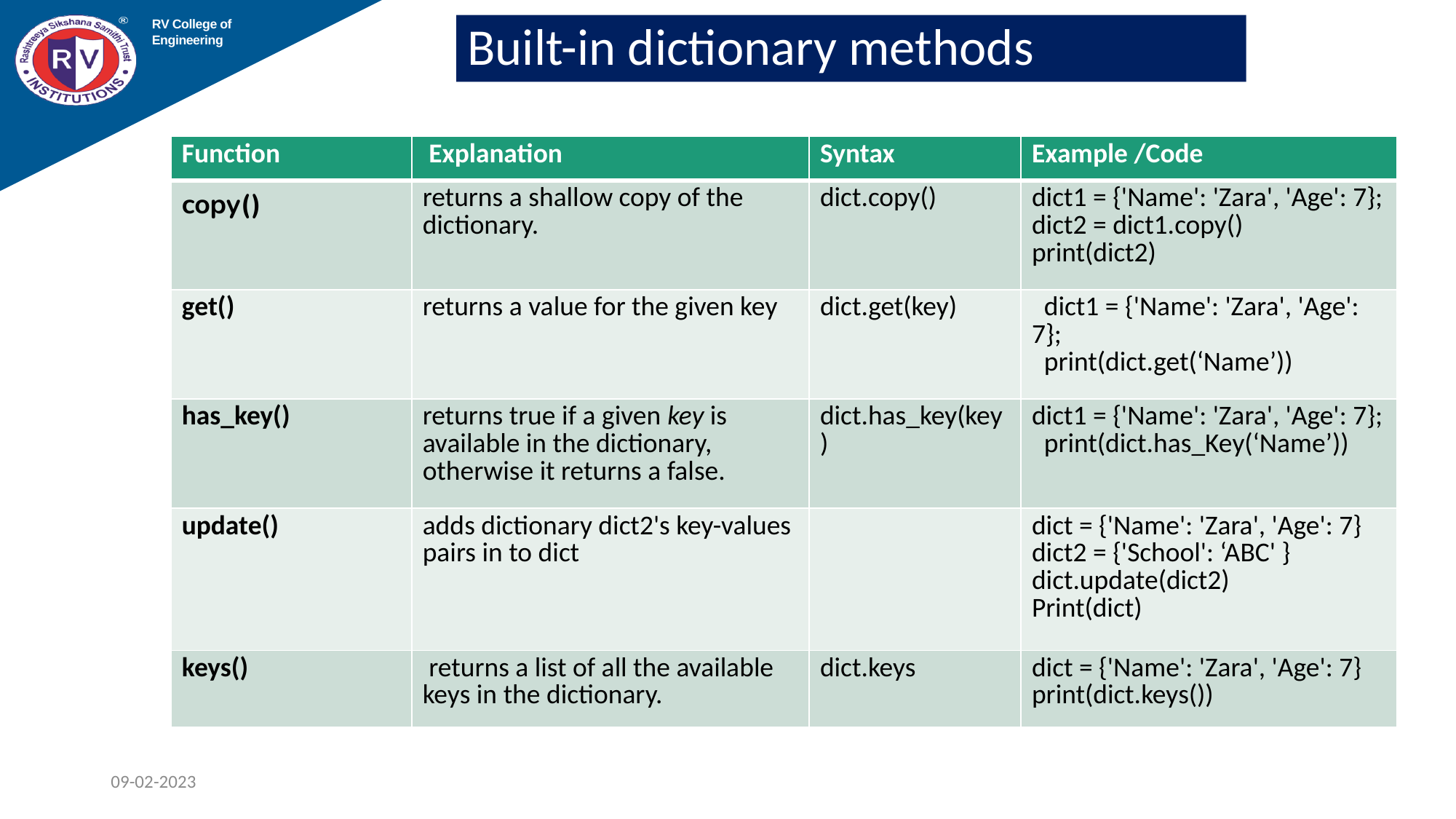

RV College of
Engineering
# Built-in dictionary methods
| Function | Explanation | Syntax | Example /Code |
| --- | --- | --- | --- |
| copy() | returns a shallow copy of the dictionary. | dict.copy() | dict1 = {'Name': 'Zara', 'Age': 7}; dict2 = dict1.copy() print(dict2) |
| get() | returns a value for the given key | dict.get(key) | dict1 = {'Name': 'Zara', 'Age': 7}; print(dict.get(‘Name’)) |
| has\_key() | returns true if a given key is available in the dictionary, otherwise it returns a false. | dict.has\_key(key) | dict1 = {'Name': 'Zara', 'Age': 7}; print(dict.has\_Key(‘Name’)) |
| update() | adds dictionary dict2's key-values pairs in to dict |  | dict = {'Name': 'Zara', 'Age': 7} dict2 = {'School': ‘ABC' } dict.update(dict2) Print(dict) |
| keys() | returns a list of all the available keys in the dictionary. | dict.keys | dict = {'Name': 'Zara', 'Age': 7} print(dict.keys()) |

09-02-2023
Prof Somesh Nandi, Dept. of AIML
64